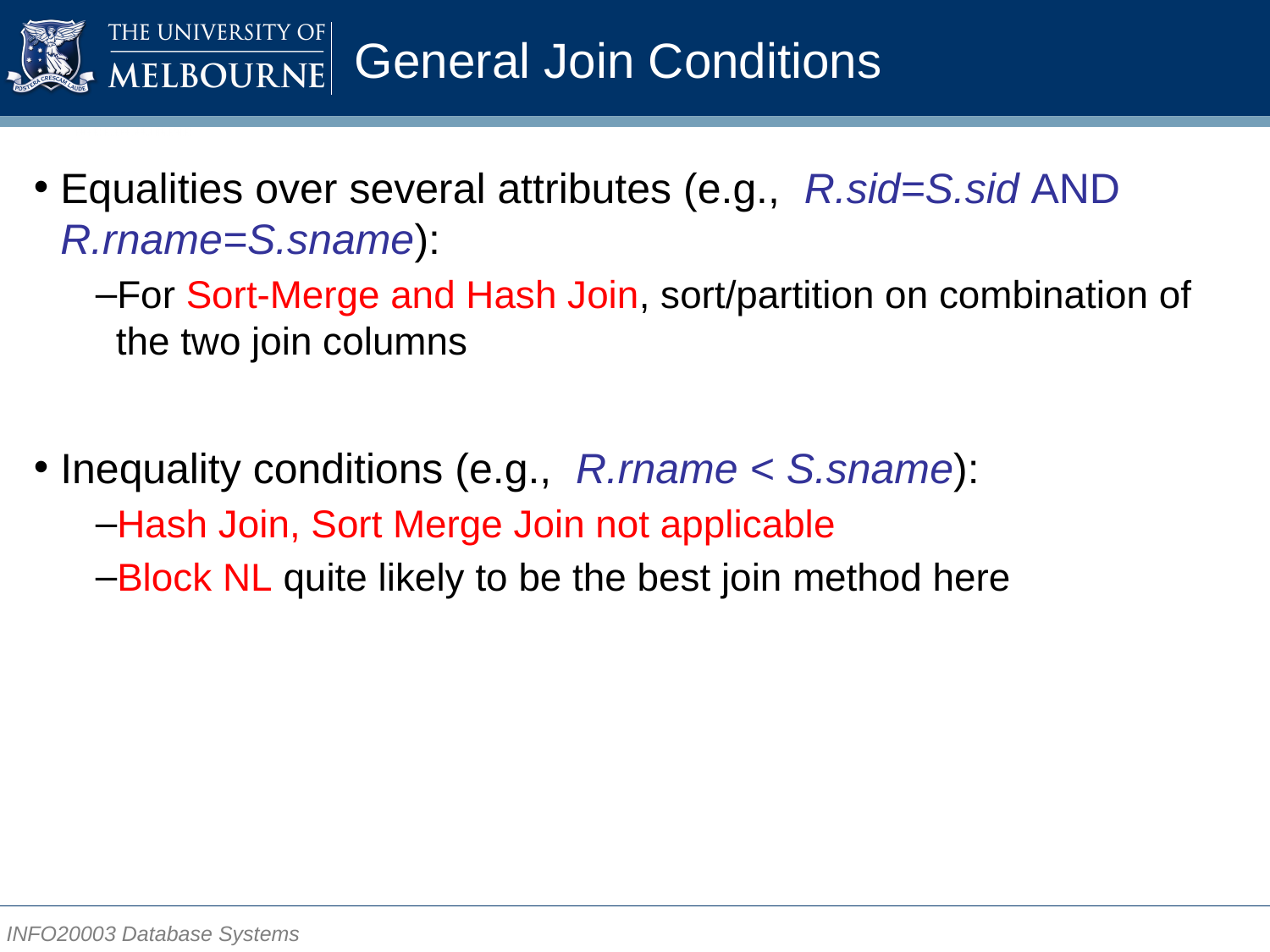

# General Join Conditions
Equalities over several attributes (e.g.,  R.sid=S.sid AND R.rname=S.sname):
For Sort-Merge and Hash Join, sort/partition on combination of the two join columns

Inequality conditions (e.g.,  R.rname < S.sname):
Hash Join, Sort Merge Join not applicable
Block NL quite likely to be the best join method here